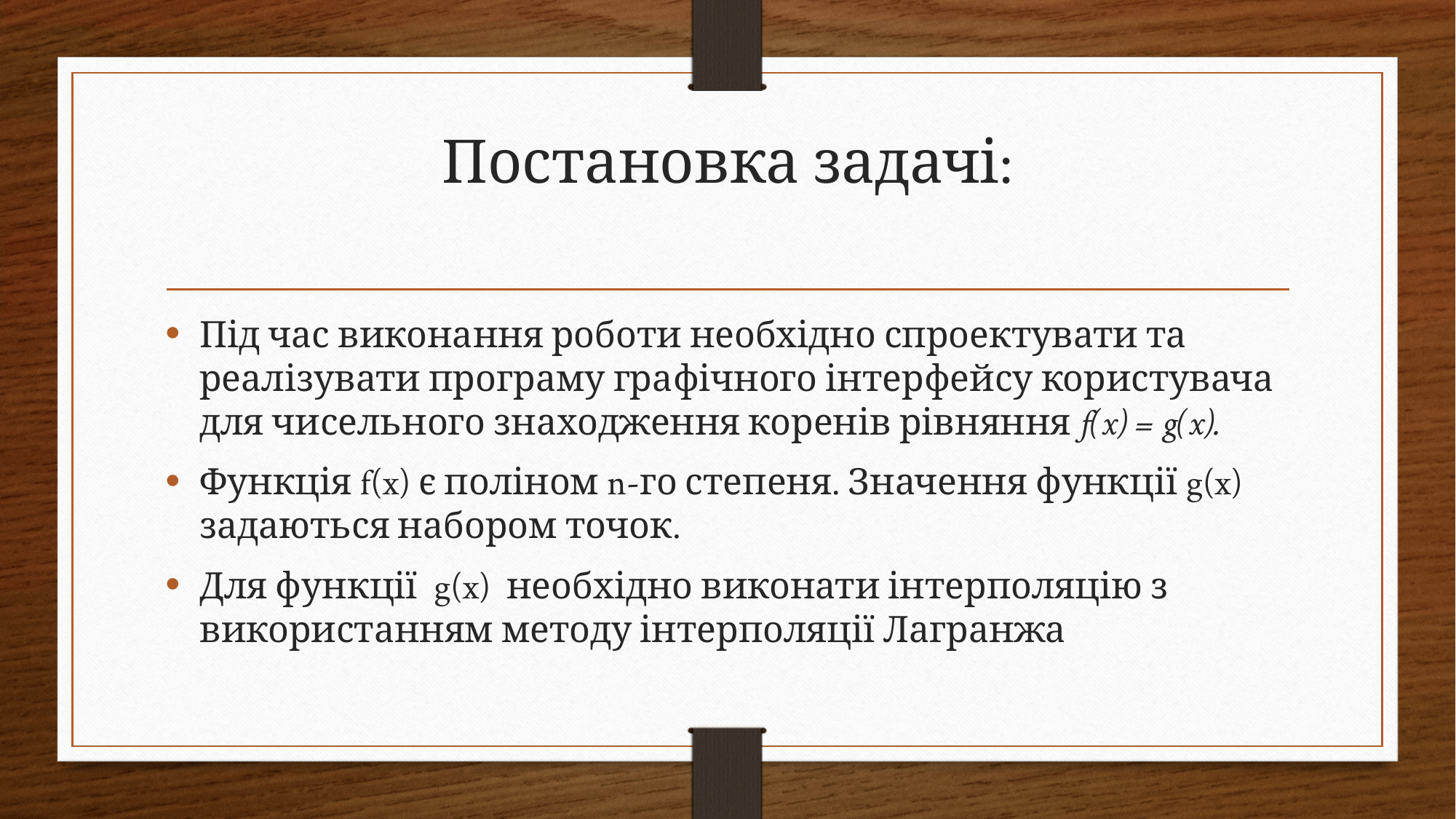

# Постановка задачі:
Під час виконання роботи необхідно спроектувати та реалізувати програму графічного інтерфейсу користувача для чисельного знаходження коренів рівняння f(x) = g(x).
Функція f(x) є поліном n-го степеня. Значення функції g(x) задаються набором точок.
Для функції  g(x)  необхідно виконати інтерполяцію з використанням методу інтерполяції Лагранжа